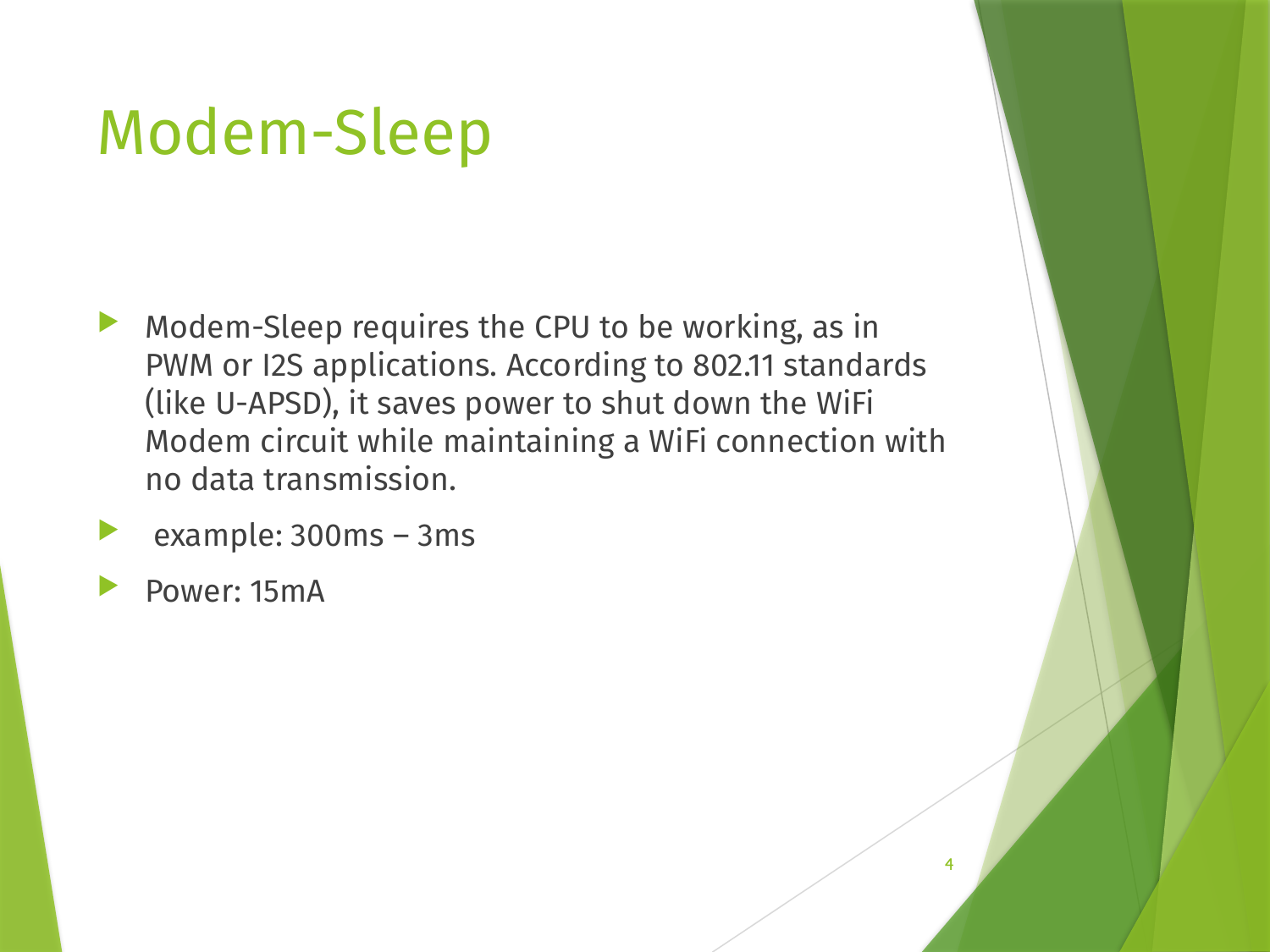

# Modem-Sleep
Modem-Sleep requires the CPU to be working, as in PWM or I2S applications. According to 802.11 standards (like U-APSD), it saves power to shut down the WiFi Modem circuit while maintaining a WiFi connection with no data transmission.
 example: 300ms – 3ms
Power: 15mA
4